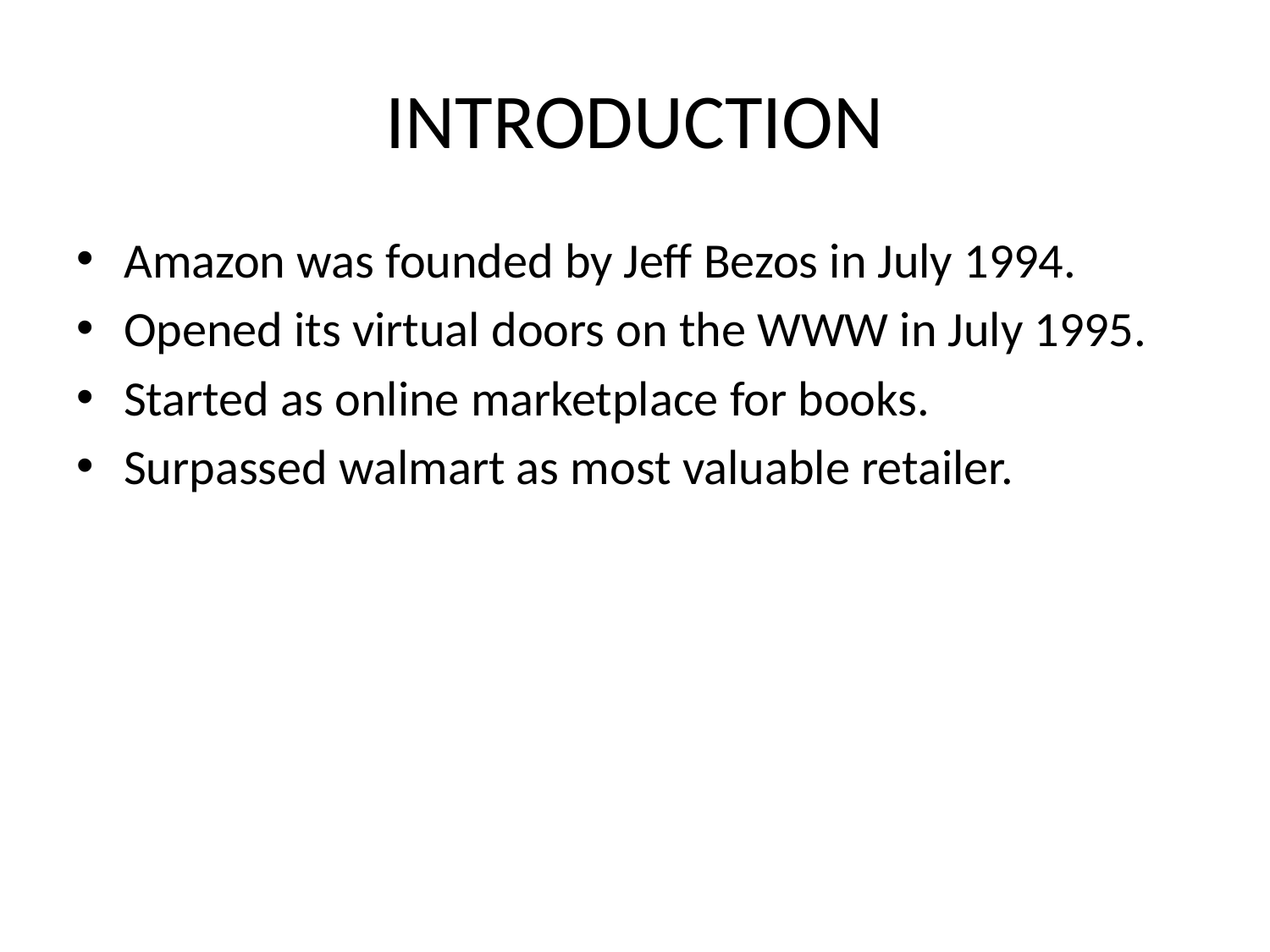

# INTRODUCTION
Amazon was founded by Jeff Bezos in July 1994.
Opened its virtual doors on the WWW in July 1995.
Started as online marketplace for books.
Surpassed walmart as most valuable retailer.